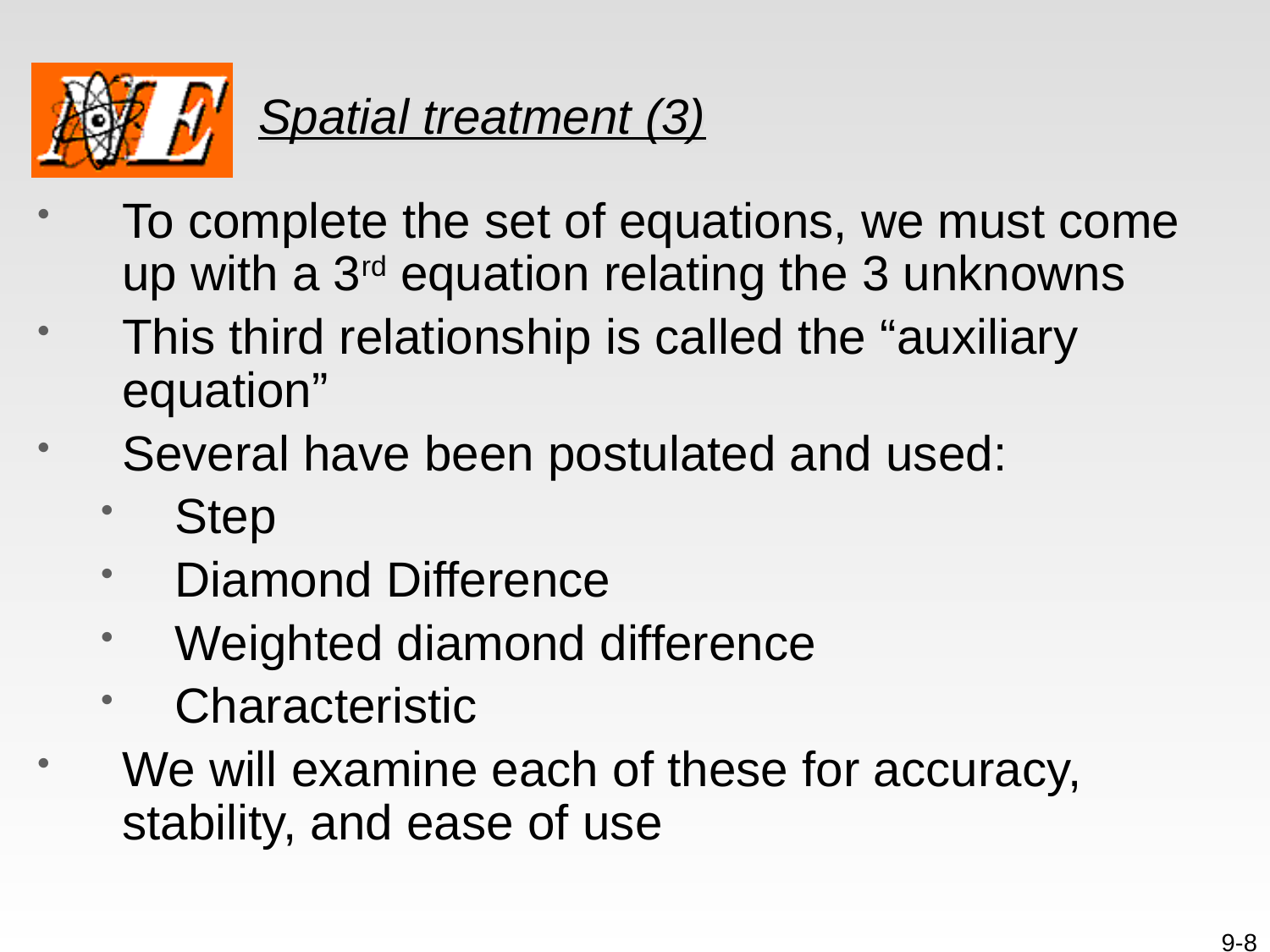

# Spatial treatment (3)
To complete the set of equations, we must come up with a 3rd equation relating the 3 unknowns
This third relationship is called the “auxiliary equation”
Several have been postulated and used:
Step
Diamond Difference
Weighted diamond difference
Characteristic
We will examine each of these for accuracy, stability, and ease of use
9-8